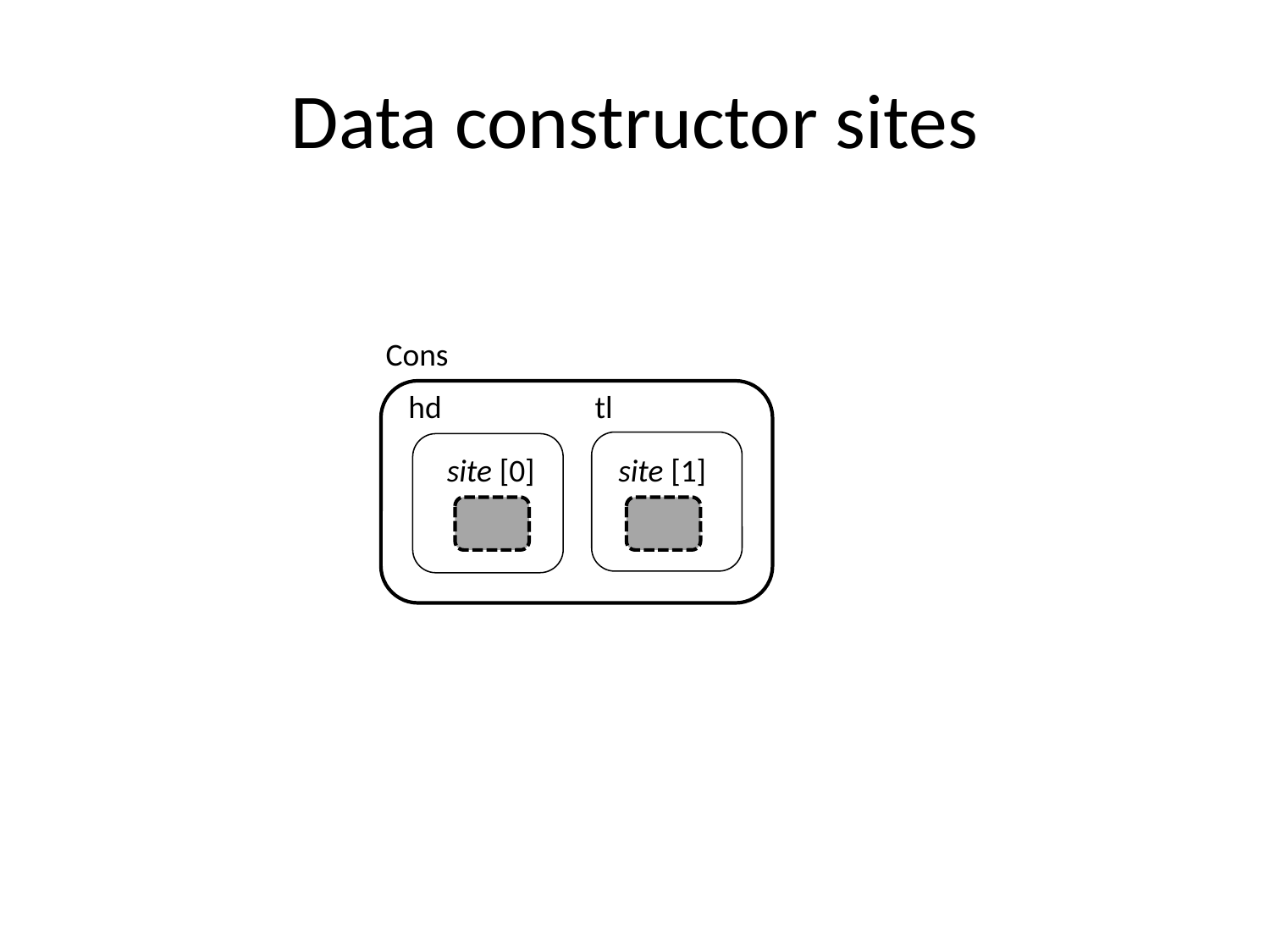

# Data constructor sites
Cons

hd
tl

site [0]
site [1]